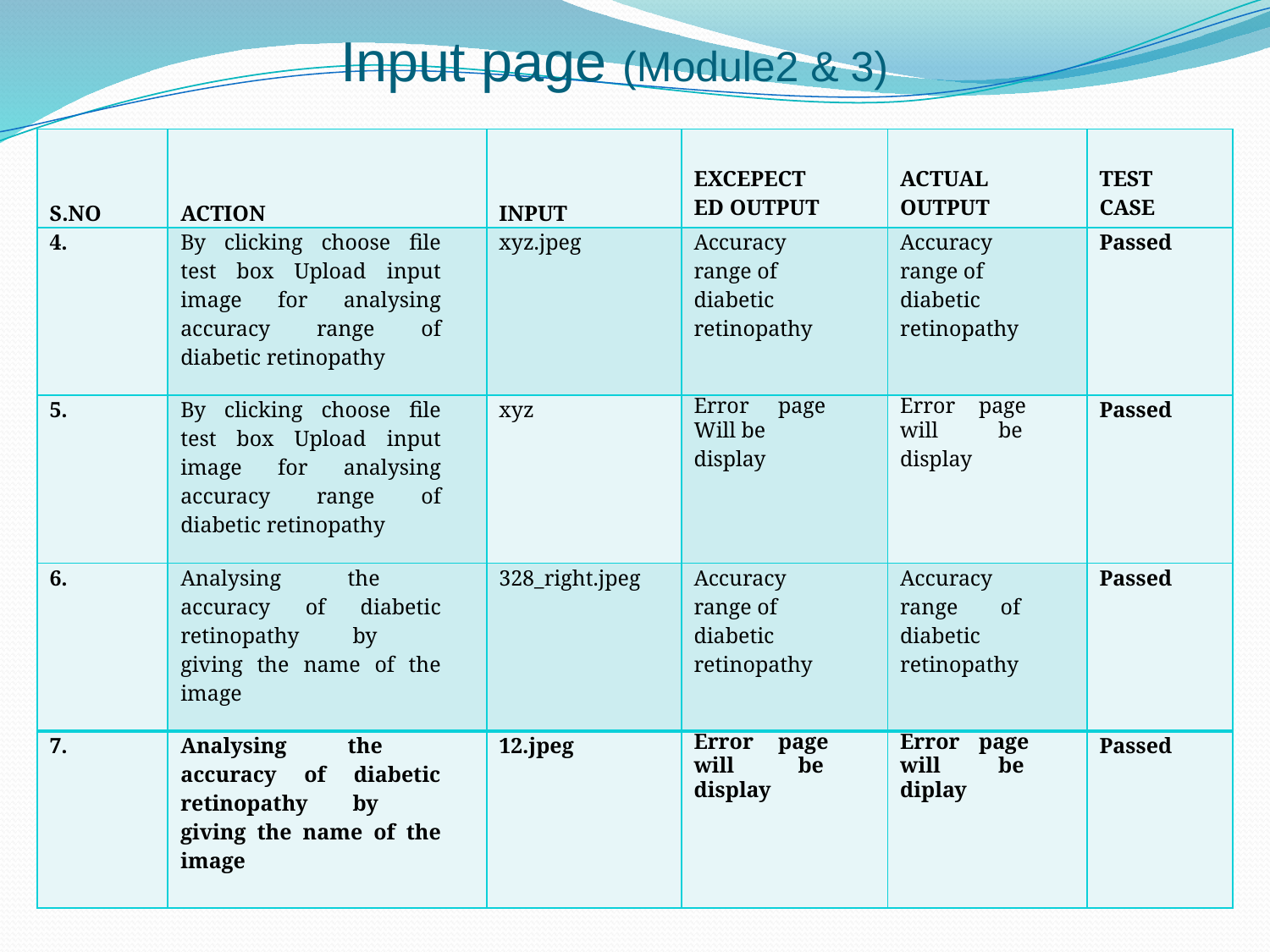

# Input page (Module2 & 3)
| S.NO | ACTION | INPUT | EXCEPECT ED OUTPUT | ACTUAL OUTPUT | TEST CASE |
| --- | --- | --- | --- | --- | --- |
| 4. | By clicking choose file test box Upload input image for analysing accuracy range of diabetic retinopathy | xyz.jpeg | Accuracy range of diabetic retinopathy | Accuracy range of diabetic retinopathy | Passed |
| 5. | By clicking choose file test box Upload input image for analysing accuracy range of diabetic retinopathy | xyz | Error page Will be display | Error page will be display | Passed |
| 6. | Analysing the accuracy of diabetic retinopathy by giving the name of the image | 328\_right.jpeg | Accuracy range of diabetic retinopathy | Accuracy range of diabetic retinopathy | Passed |
| 7. | Analysing the accuracy of diabetic retinopathy by giving the name of the image | 12.jpeg | Error page will be display | Error page will be diplay | Passed |